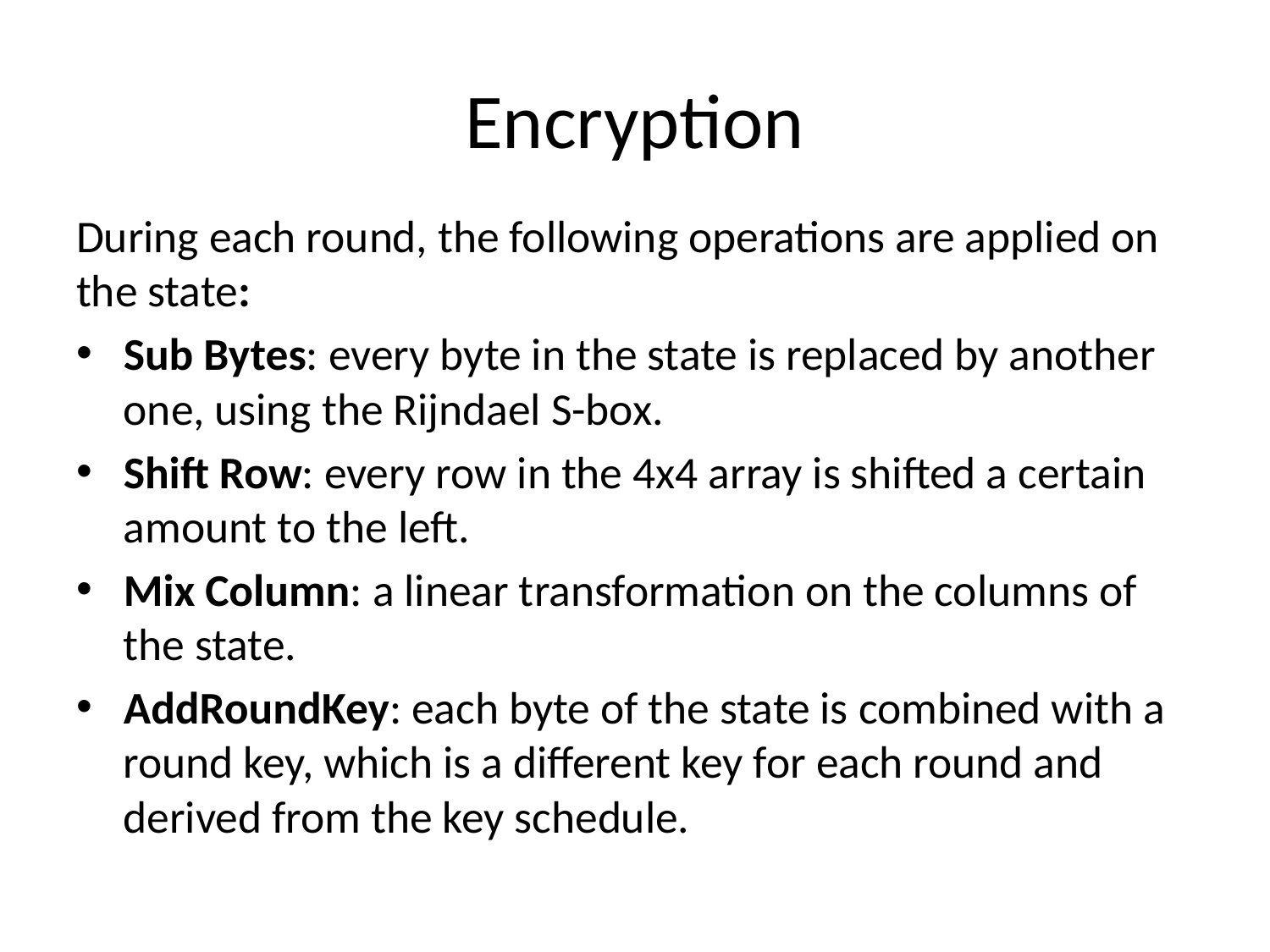

# Encryption
During each round, the following operations are applied on the state:
Sub Bytes: every byte in the state is replaced by another one, using the Rijndael S-box.
Shift Row: every row in the 4x4 array is shifted a certain amount to the left.
Mix Column: a linear transformation on the columns of the state.
AddRoundKey: each byte of the state is combined with a round key, which is a different key for each round and derived from the key schedule.